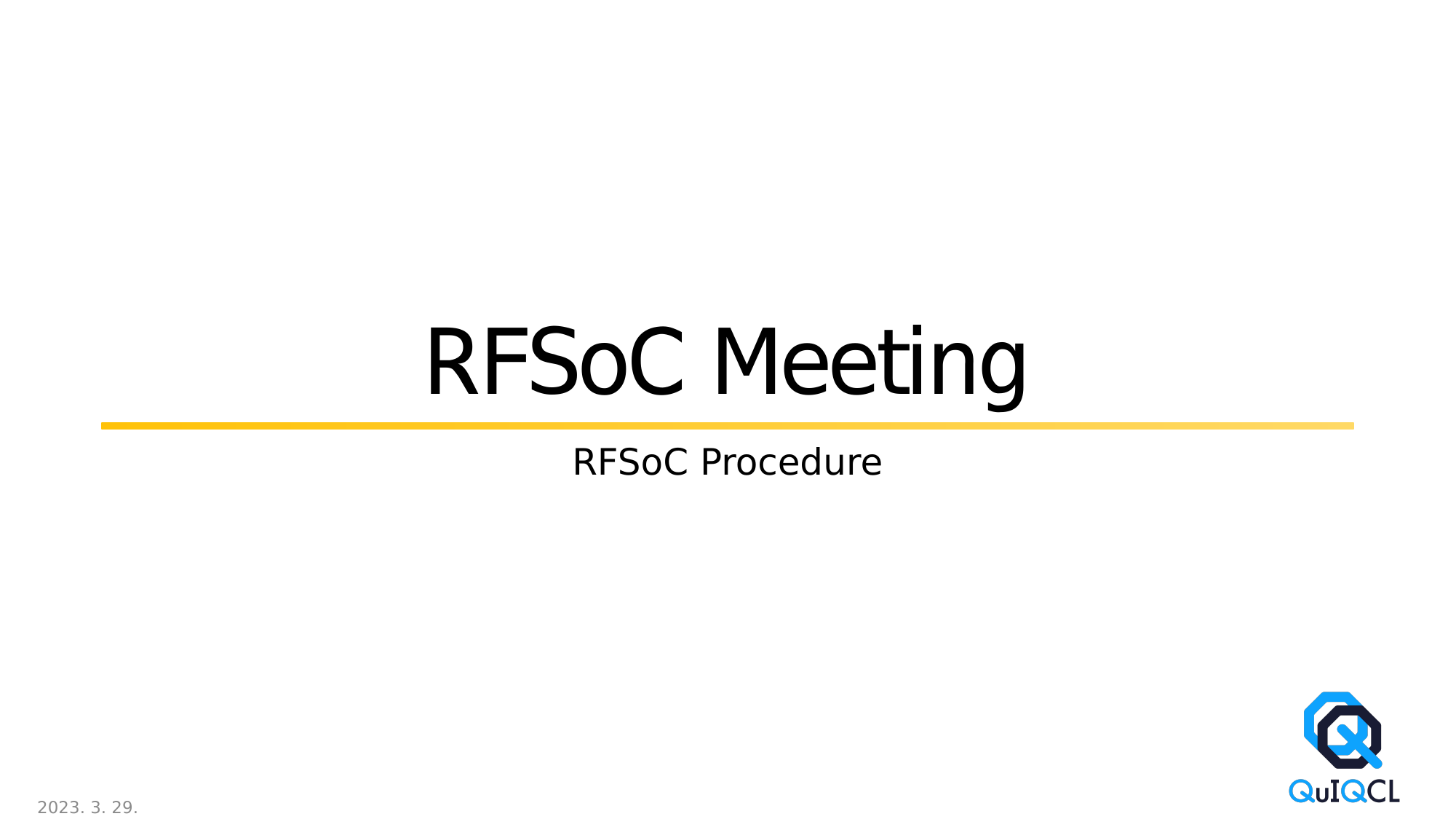

# RFSoC Meeting
RFSoC Procedure
2023. 3. 29.